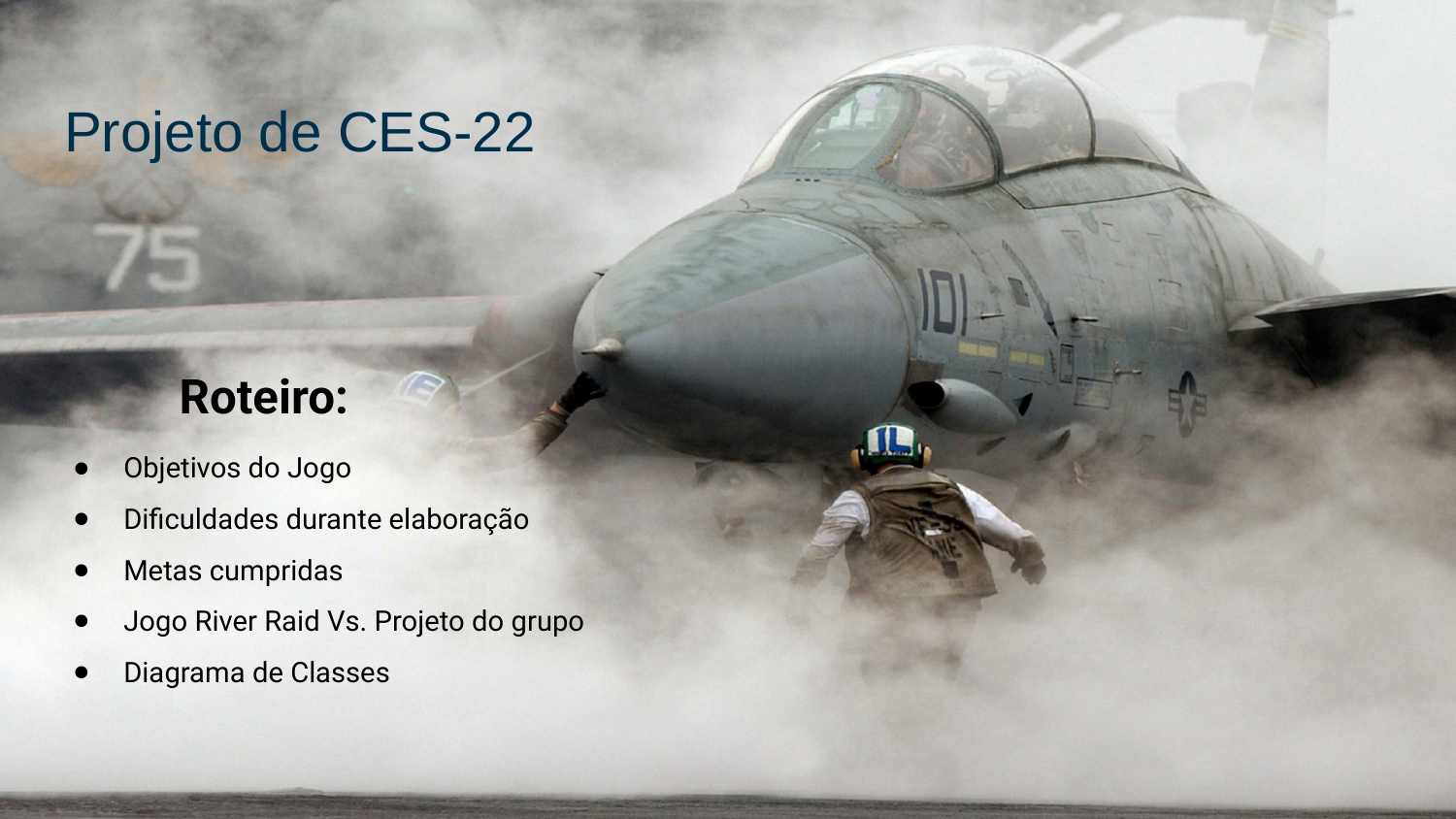

Projeto de CES-22
Roteiro:
Objetivos do Jogo
Dificuldades durante elaboração
Metas cumpridas
Jogo River Raid Vs. Projeto do grupo
Diagrama de Classes